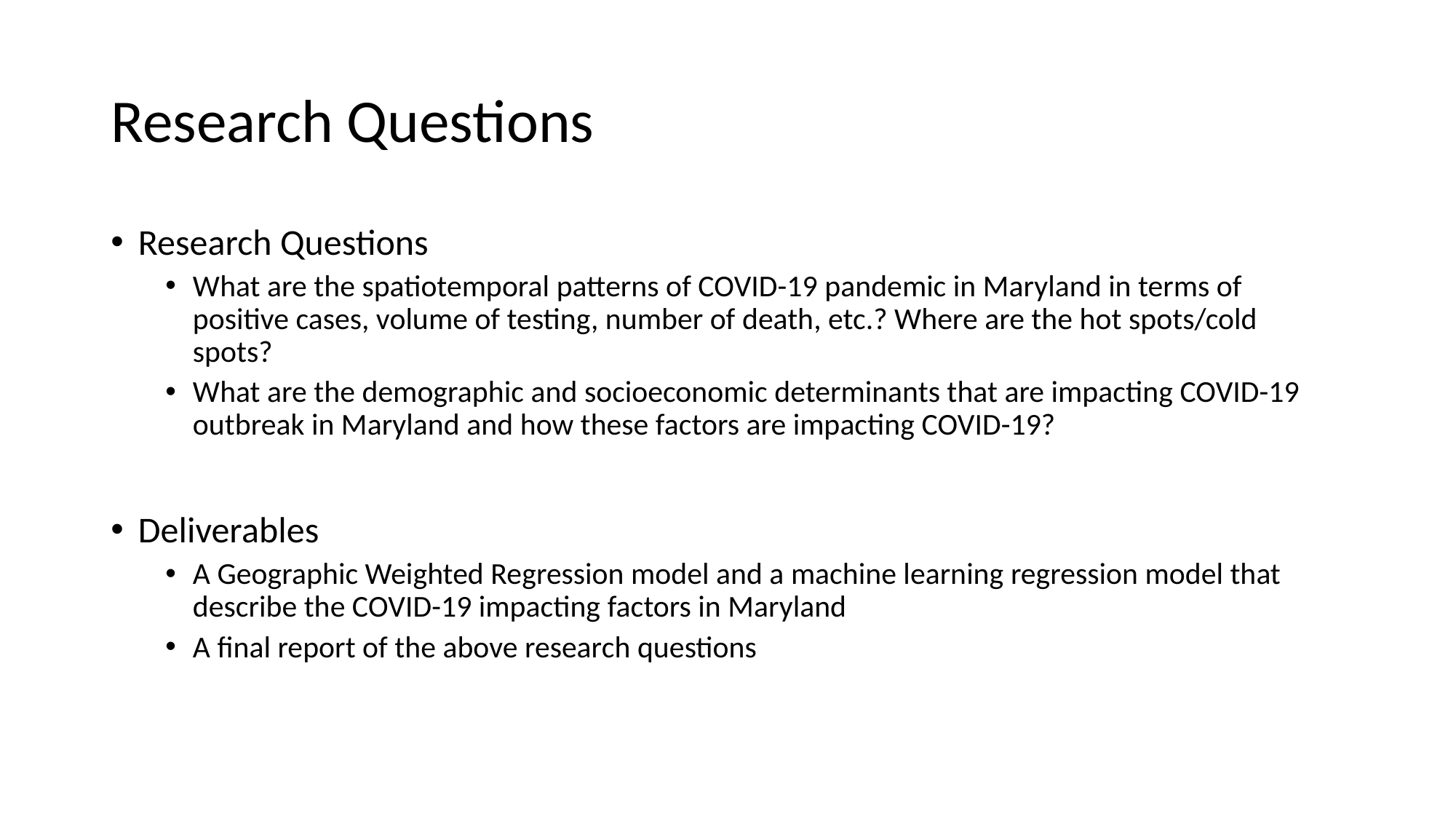

# Research Questions
Research Questions
What are the spatiotemporal patterns of COVID-19 pandemic in Maryland in terms of positive cases, volume of testing, number of death, etc.? Where are the hot spots/cold spots?
What are the demographic and socioeconomic determinants that are impacting COVID-19 outbreak in Maryland and how these factors are impacting COVID-19?

Deliverables
A Geographic Weighted Regression model and a machine learning regression model that describe the COVID-19 impacting factors in Maryland
A final report of the above research questions